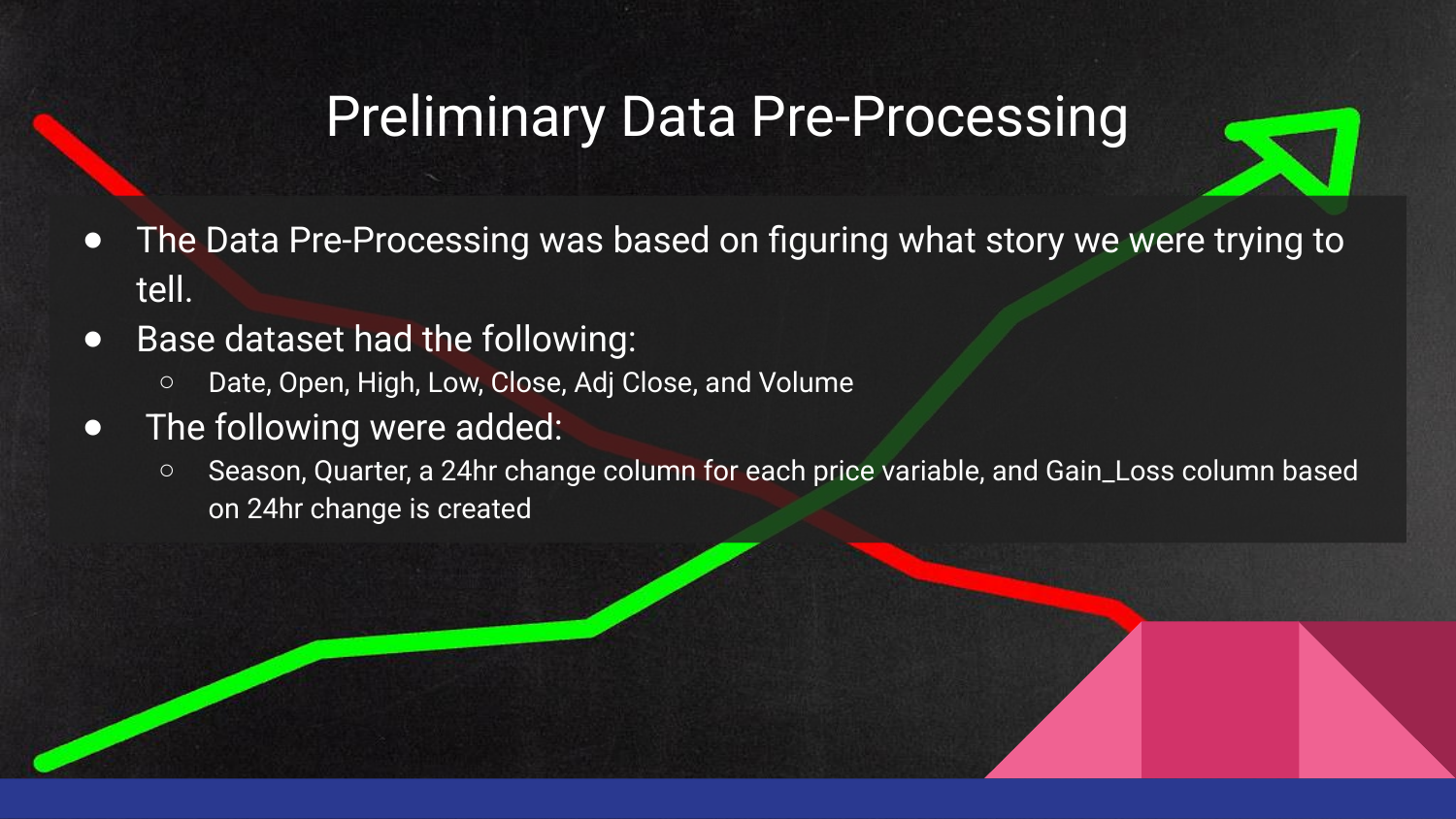

# Preliminary Data Pre-Processing
The Data Pre-Processing was based on figuring what story we were trying to tell.
Base dataset had the following:
Date, Open, High, Low, Close, Adj Close, and Volume
 The following were added:
Season, Quarter, a 24hr change column for each price variable, and Gain_Loss column based on 24hr change is created